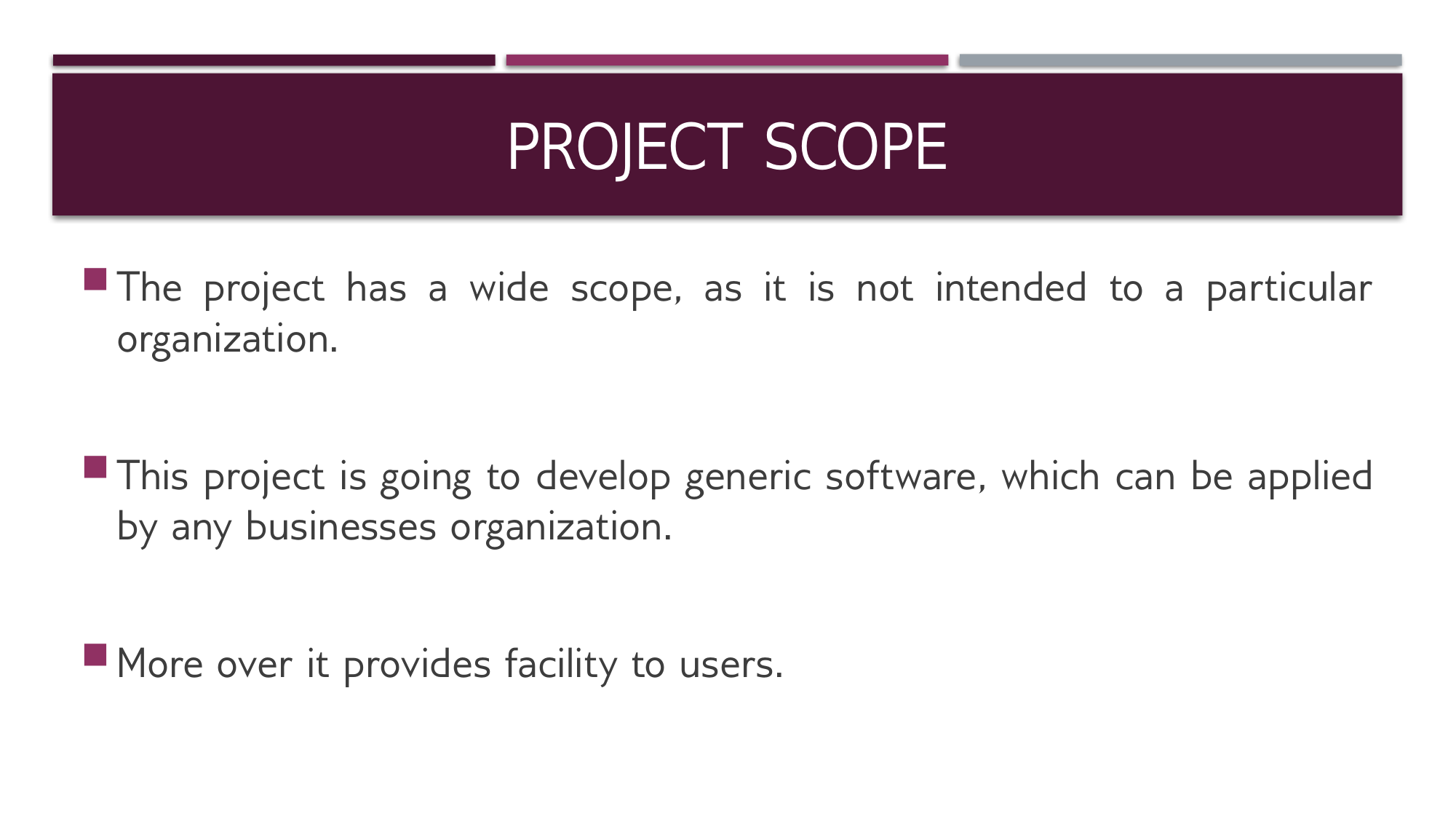

# Project scope
The project has a wide scope, as it is not intended to a particular organization.

This project is going to develop generic software, which can be applied by any businesses organization.

More over it provides facility to users.